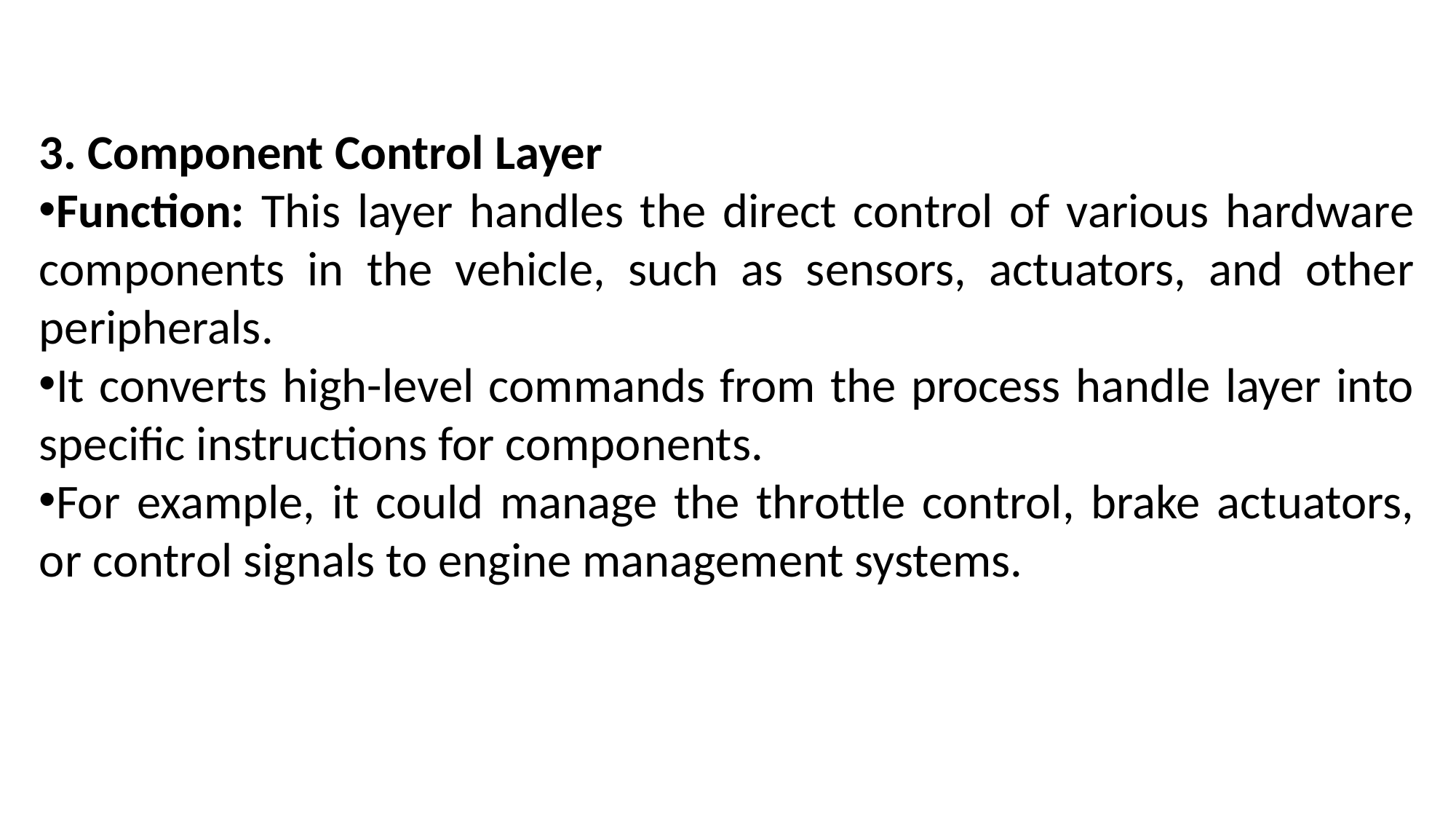

3. Component Control Layer
Function: This layer handles the direct control of various hardware components in the vehicle, such as sensors, actuators, and other peripherals.
It converts high-level commands from the process handle layer into specific instructions for components.
For example, it could manage the throttle control, brake actuators, or control signals to engine management systems.